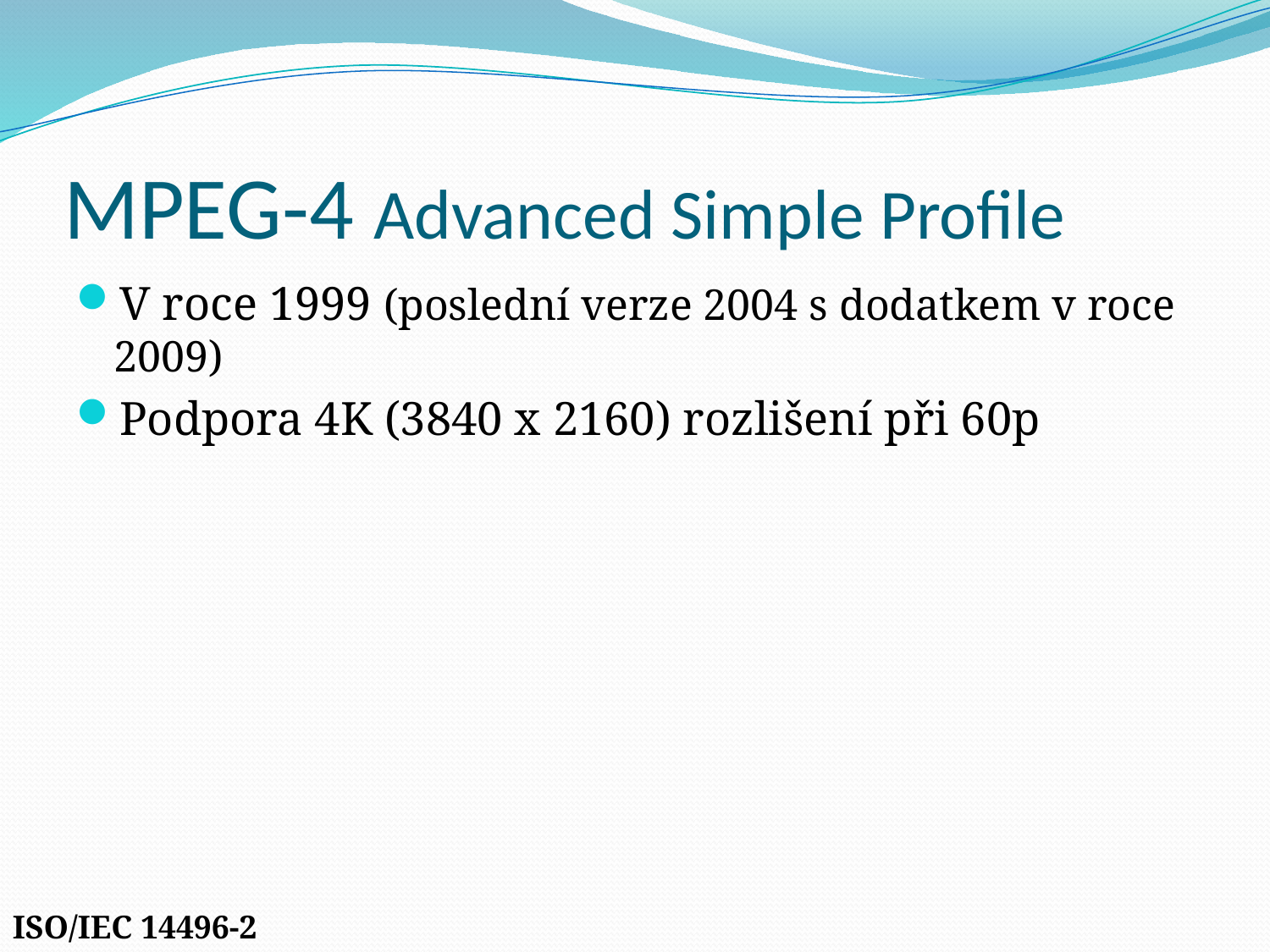

# MPEG-4 Advanced Simple Profile
V roce 1999 (poslední verze 2004 s dodatkem v roce 2009)
Podpora 4K (3840 x 2160) rozlišení při 60p
ISO/IEC 14496-2